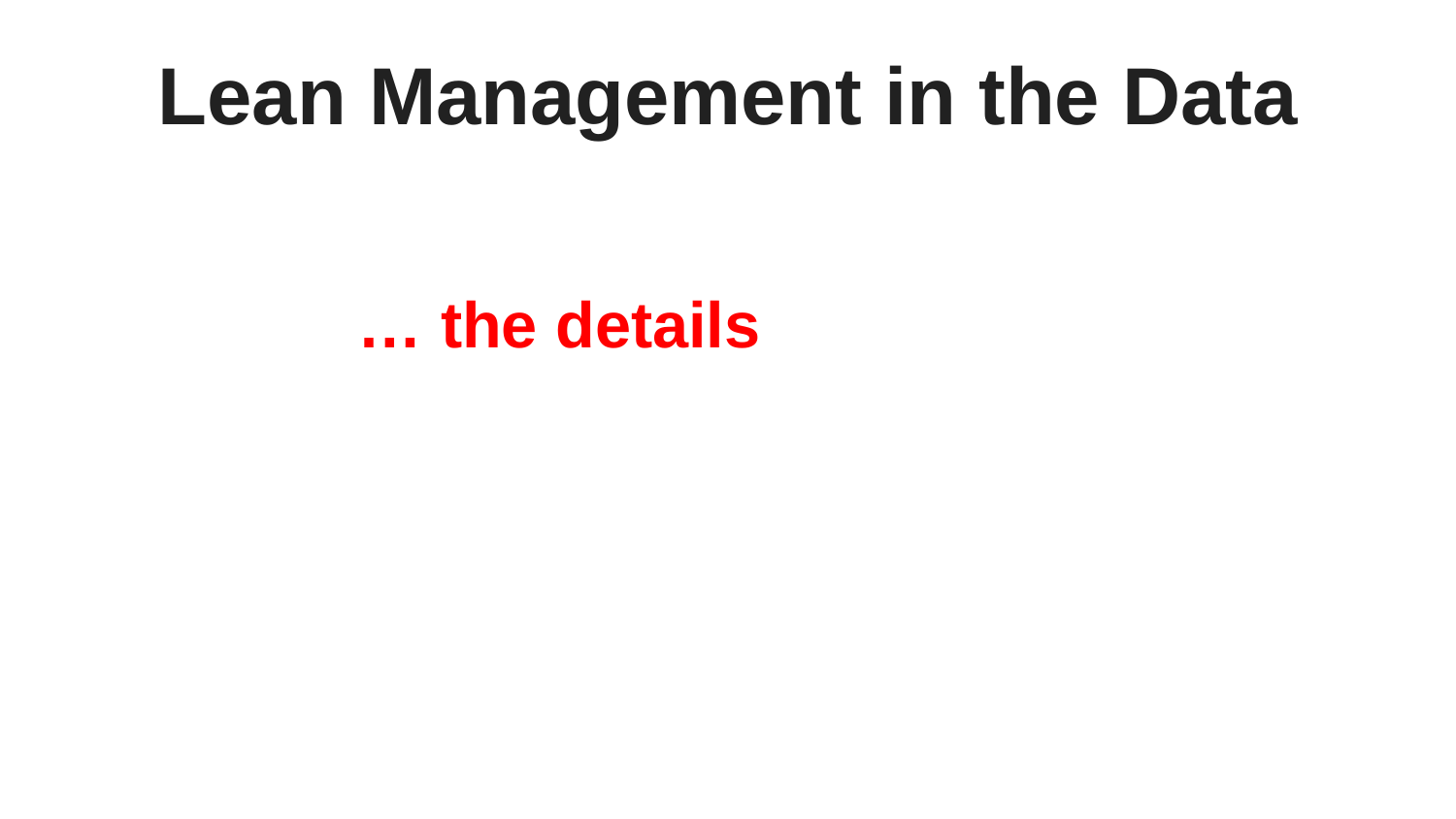

# Lean Management in the Data
… the details